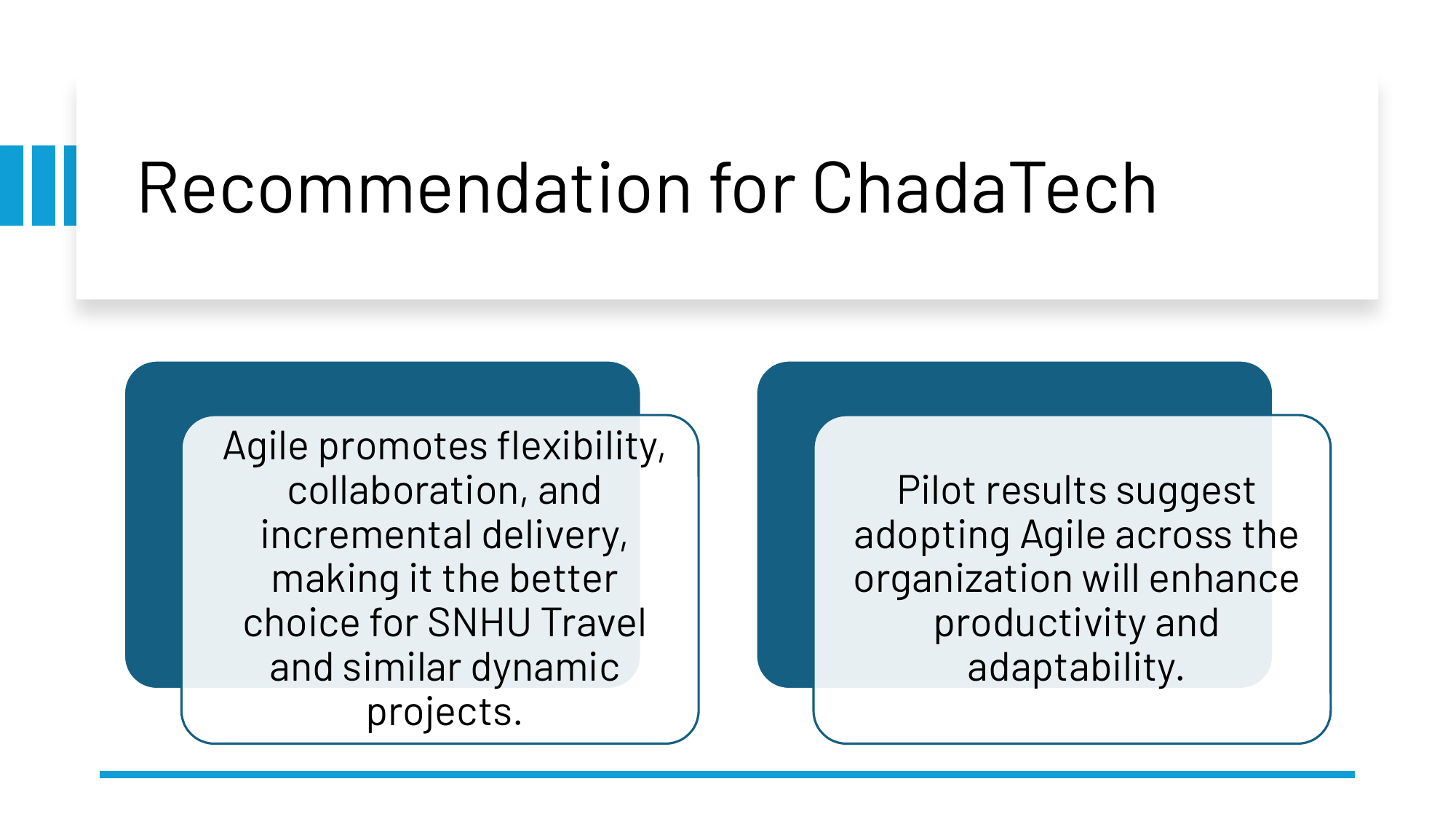

# Recommendation for ChadaTech

Agile promotes flexibility, collaboration, and incremental delivery, making it the better choice for SNHU Travel and similar dynamic projects.
Pilot results suggest adopting Agile across the organization will enhance productivity and adaptability.